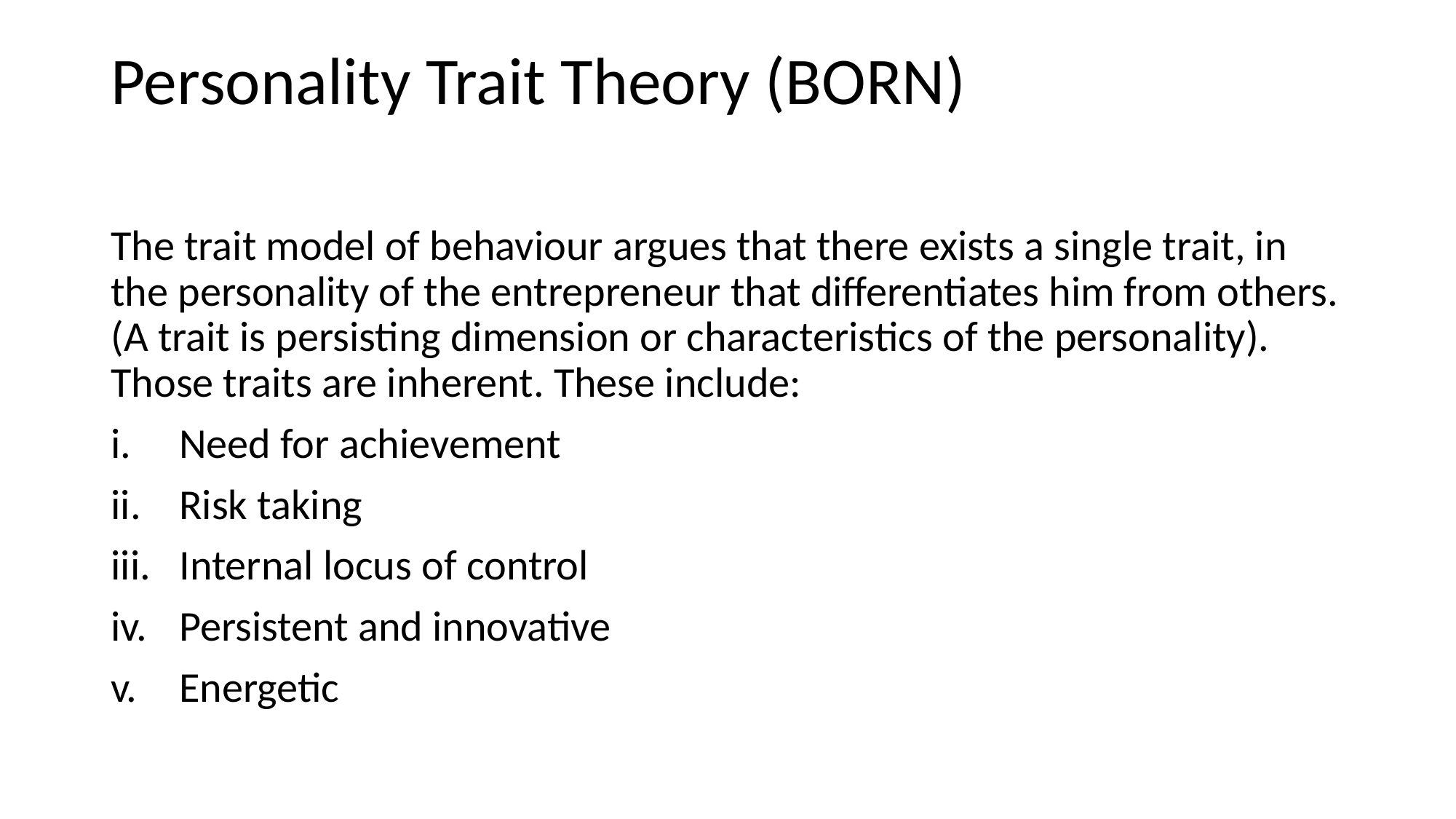

# Personality Trait Theory (BORN)
The trait model of behaviour argues that there exists a single trait, in the personality of the entrepreneur that differentiates him from others. (A trait is persisting dimension or characteristics of the personality). Those traits are inherent. These include:
Need for achievement
Risk taking
Internal locus of control
Persistent and innovative
Energetic